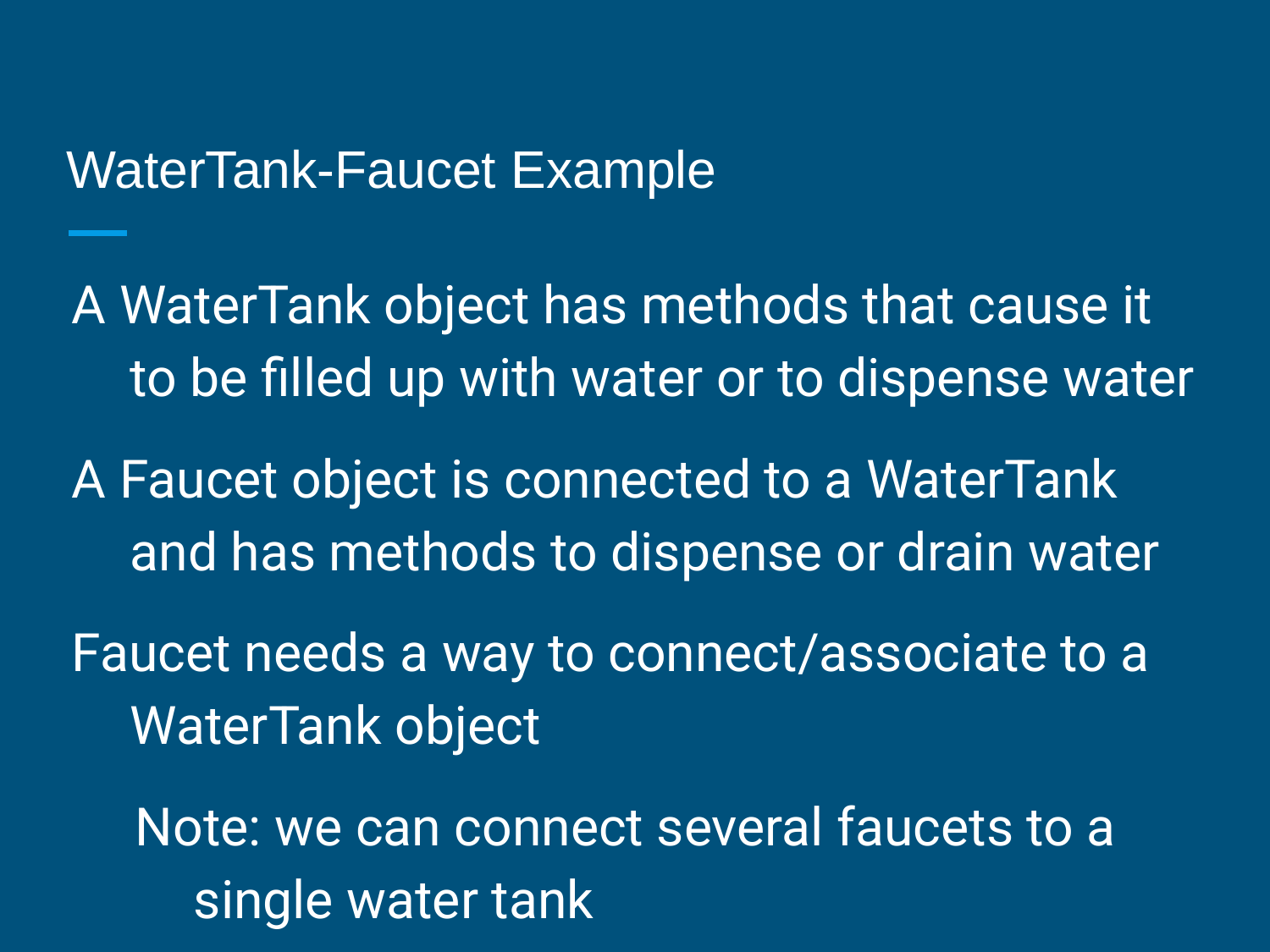

# WaterTank-Faucet Example
A WaterTank object has methods that cause it to be filled up with water or to dispense water
A Faucet object is connected to a WaterTank and has methods to dispense or drain water
Faucet needs a way to connect/associate to a WaterTank object
Note: we can connect several faucets to a single water tank